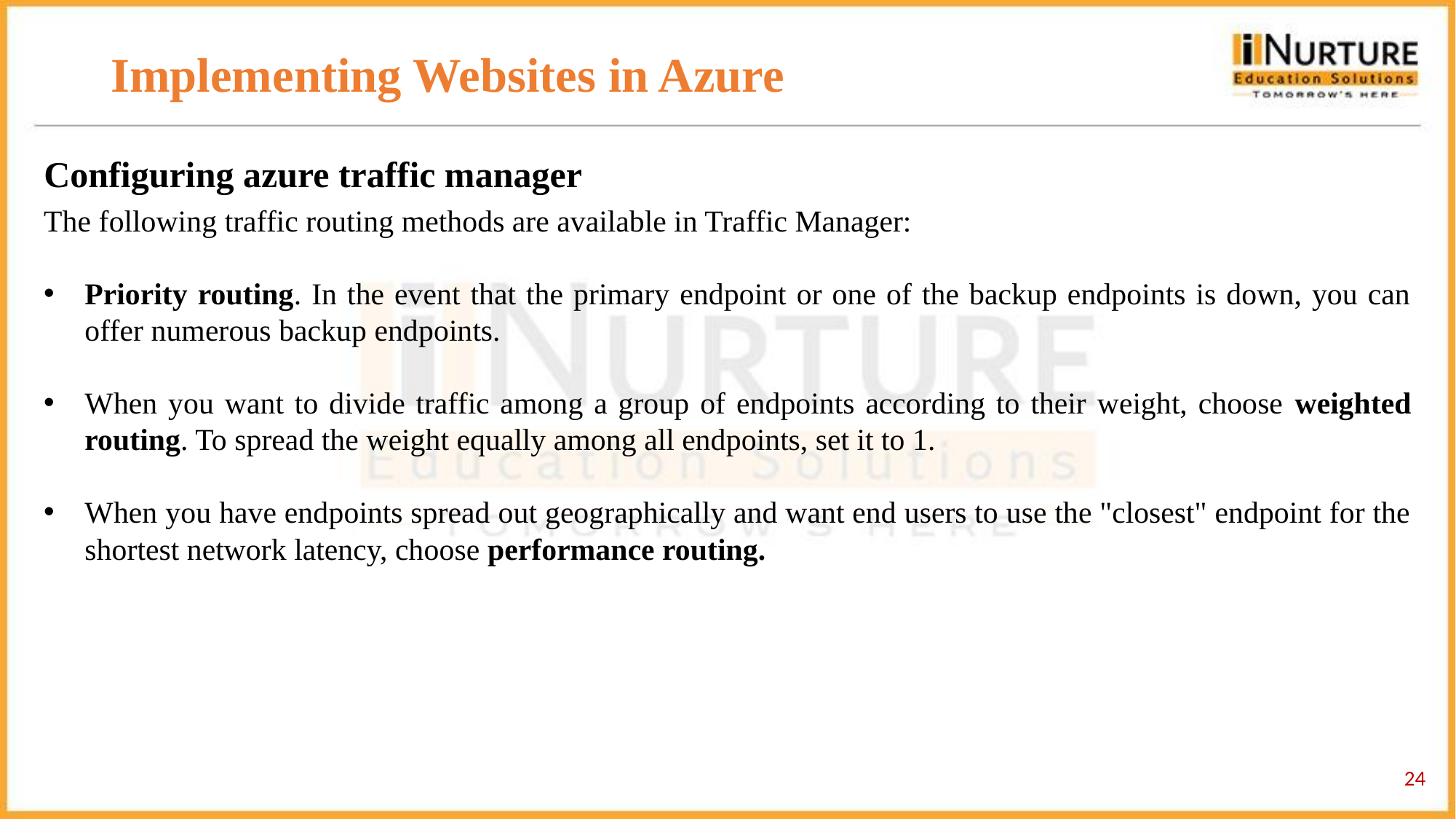

# Implementing Websites in Azure
Configuring azure traffic manager

The following traffic routing methods are available in Traffic Manager:

Priority routing. In the event that the primary endpoint or one of the backup endpoints is down, you can offer numerous backup endpoints.

When you want to divide traffic among a group of endpoints according to their weight, choose weighted routing. To spread the weight equally among all endpoints, set it to 1.

When you have endpoints spread out geographically and want end users to use the "closest" endpoint for the shortest network latency, choose performance routing.
24